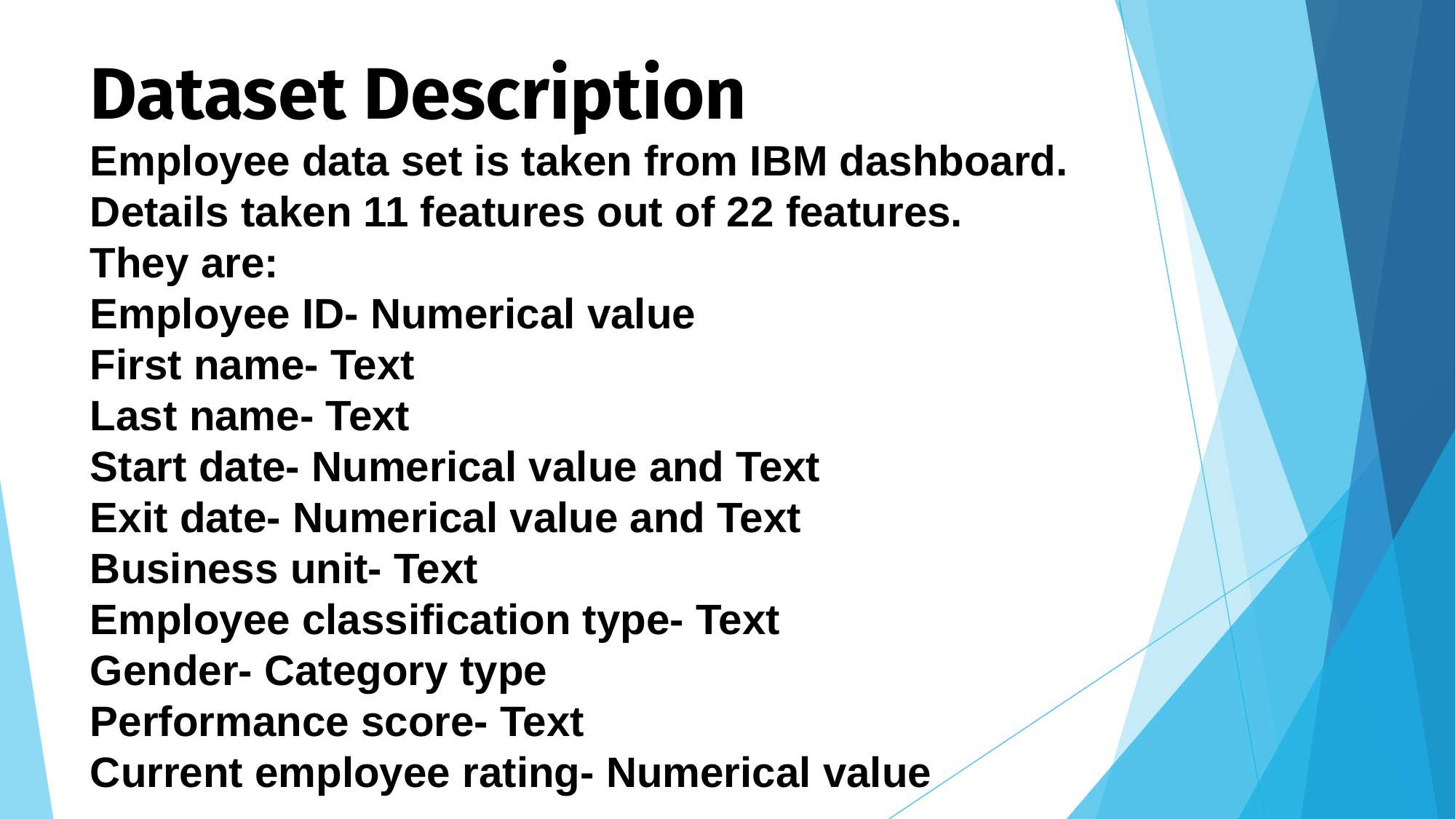

# Dataset Description Employee data set is taken from IBM dashboard. Details taken 11 features out of 22 features. They are: Employee ID- Numerical value First name- Text Last name- Text Start date- Numerical value and Text Exit date- Numerical value and Text Business unit- Text Employee classification type- Text Gender- Category type Performance score- Text Current employee rating- Numerical value